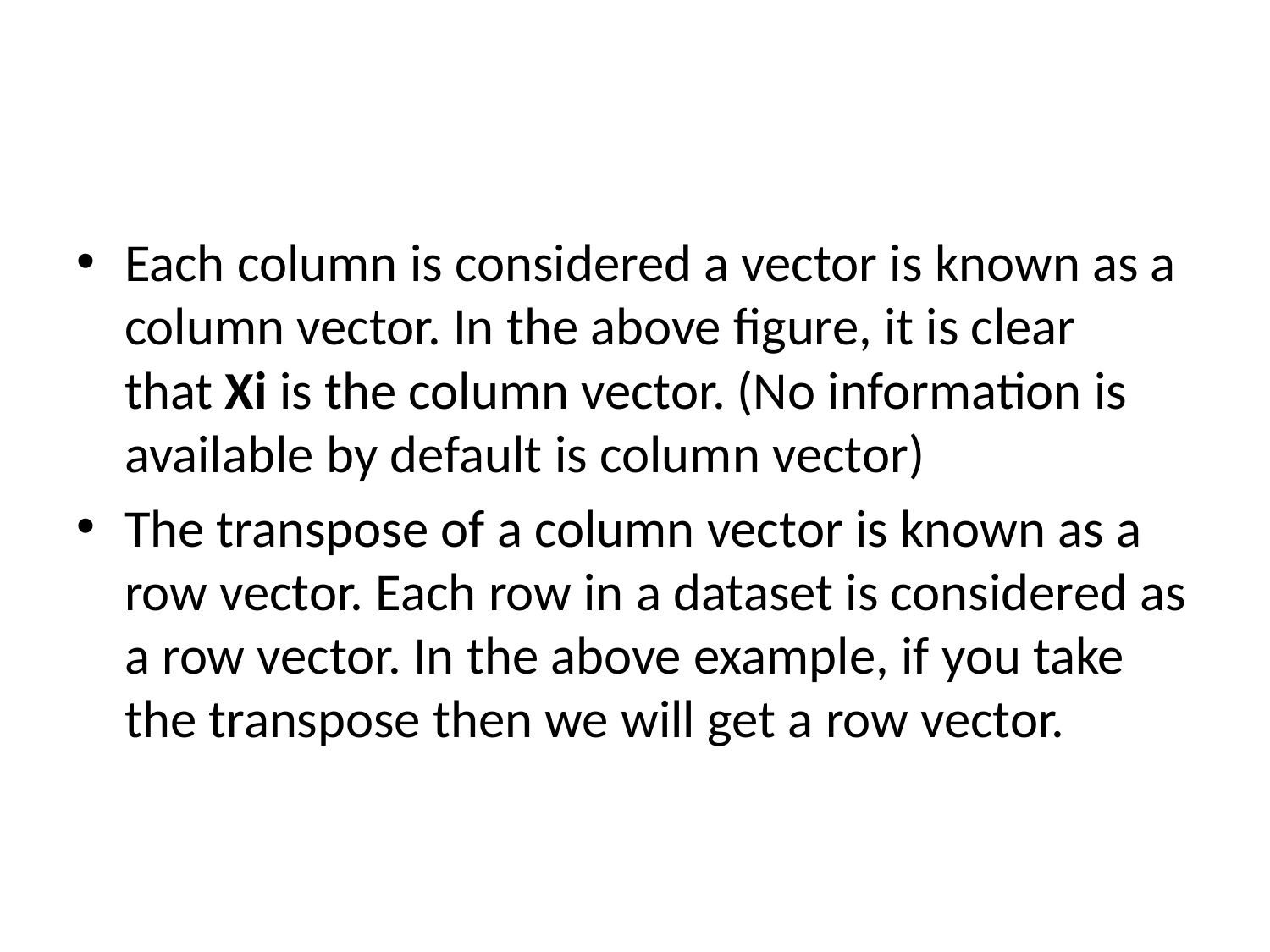

#
Each column is considered a vector is known as a column vector. In the above figure, it is clear that Xi is the column vector. (No information is available by default is column vector)
The transpose of a column vector is known as a row vector. Each row in a dataset is considered as a row vector. In the above example, if you take the transpose then we will get a row vector.